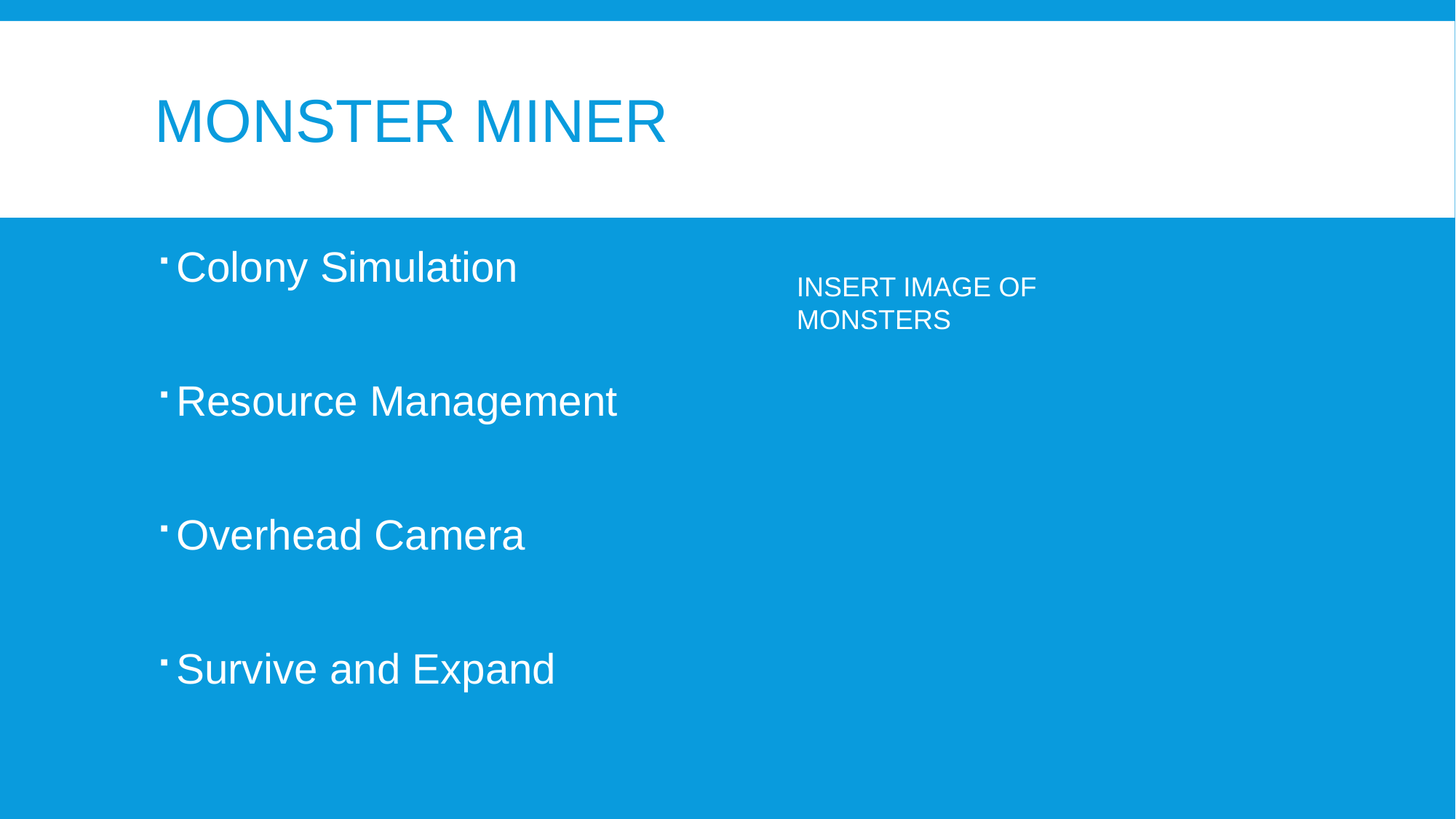

# Monster Miner
Colony Simulation

Resource Management

Overhead Camera

Survive and Expand
INSERT IMAGE OF MONSTERS